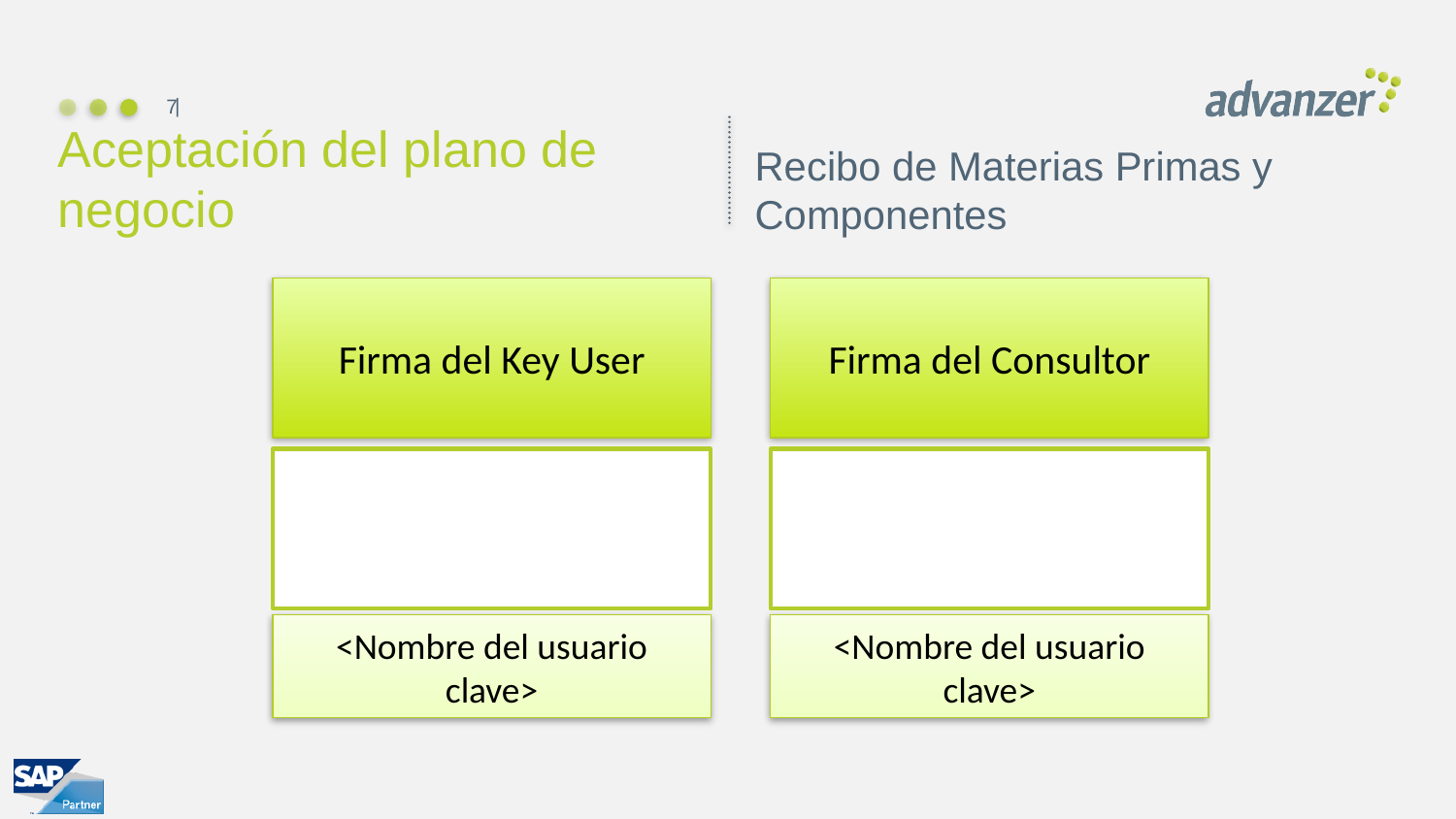

7
Recibo de Materias Primas y Componentes
# Aceptación del plano de negocio
Firma del Key User
Firma del Consultor

<Nombre del usuario clave>
<Nombre del usuario clave>